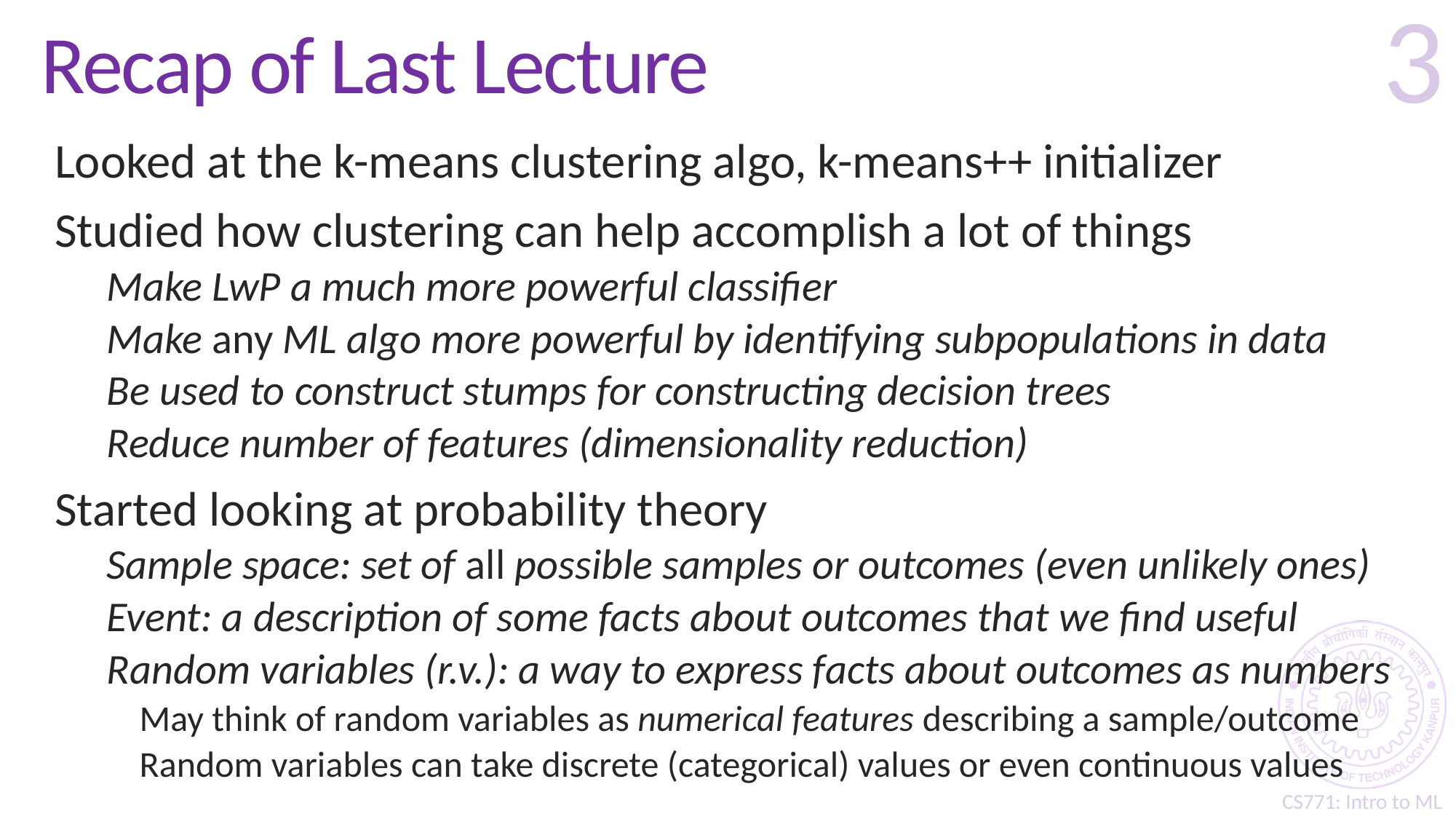

# Recap of Last Lecture
3
Looked at the k-means clustering algo, k-means++ initializer
Studied how clustering can help accomplish a lot of things
Make LwP a much more powerful classifier
Make any ML algo more powerful by identifying subpopulations in data
Be used to construct stumps for constructing decision trees
Reduce number of features (dimensionality reduction)
Started looking at probability theory
Sample space: set of all possible samples or outcomes (even unlikely ones)
Event: a description of some facts about outcomes that we find useful
Random variables (r.v.): a way to express facts about outcomes as numbers
May think of random variables as numerical features describing a sample/outcome
Random variables can take discrete (categorical) values or even continuous values